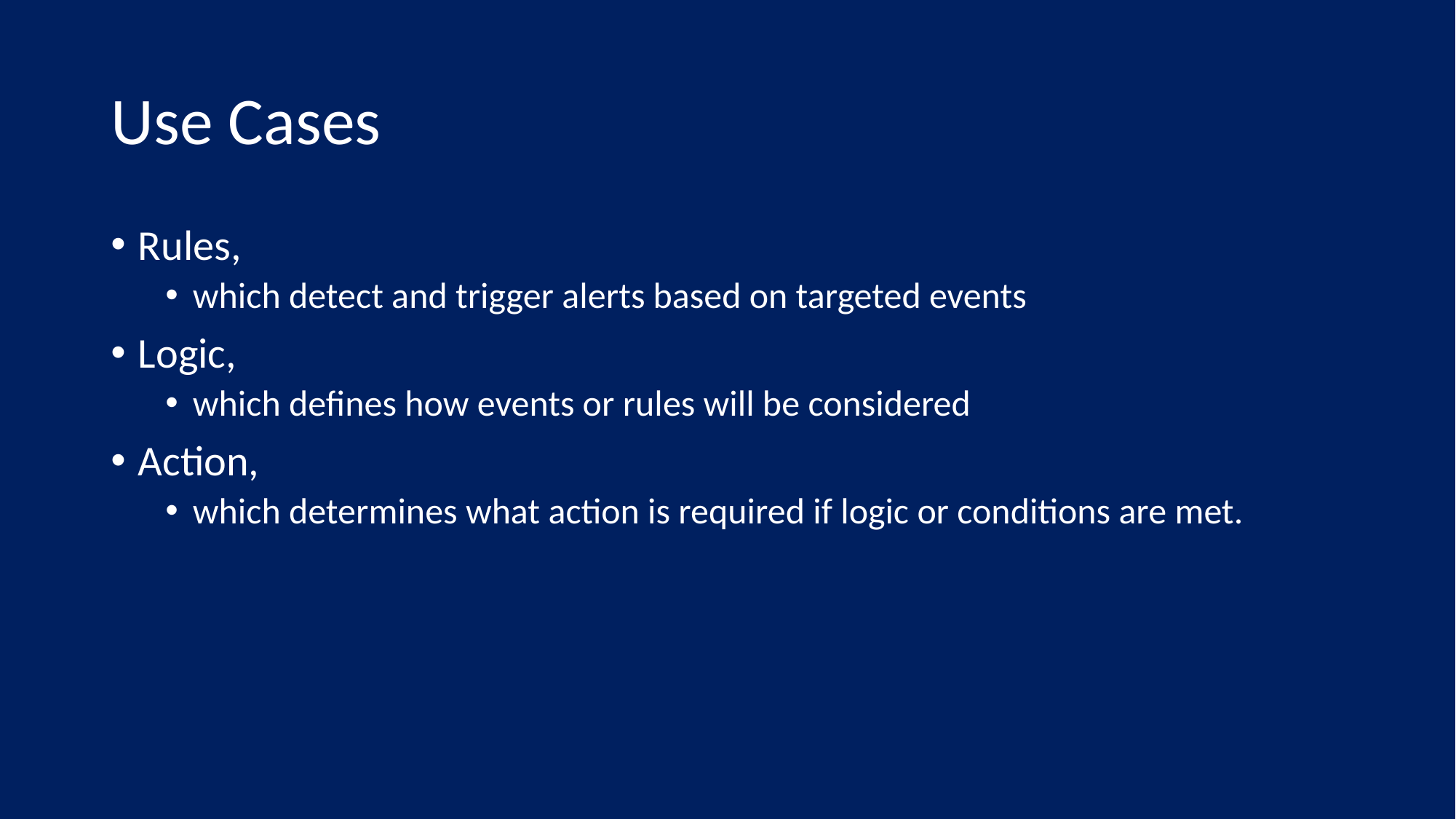

# Use Cases
Rules,
which detect and trigger alerts based on targeted events
Logic,
which defines how events or rules will be considered
Action,
which determines what action is required if logic or conditions are met.